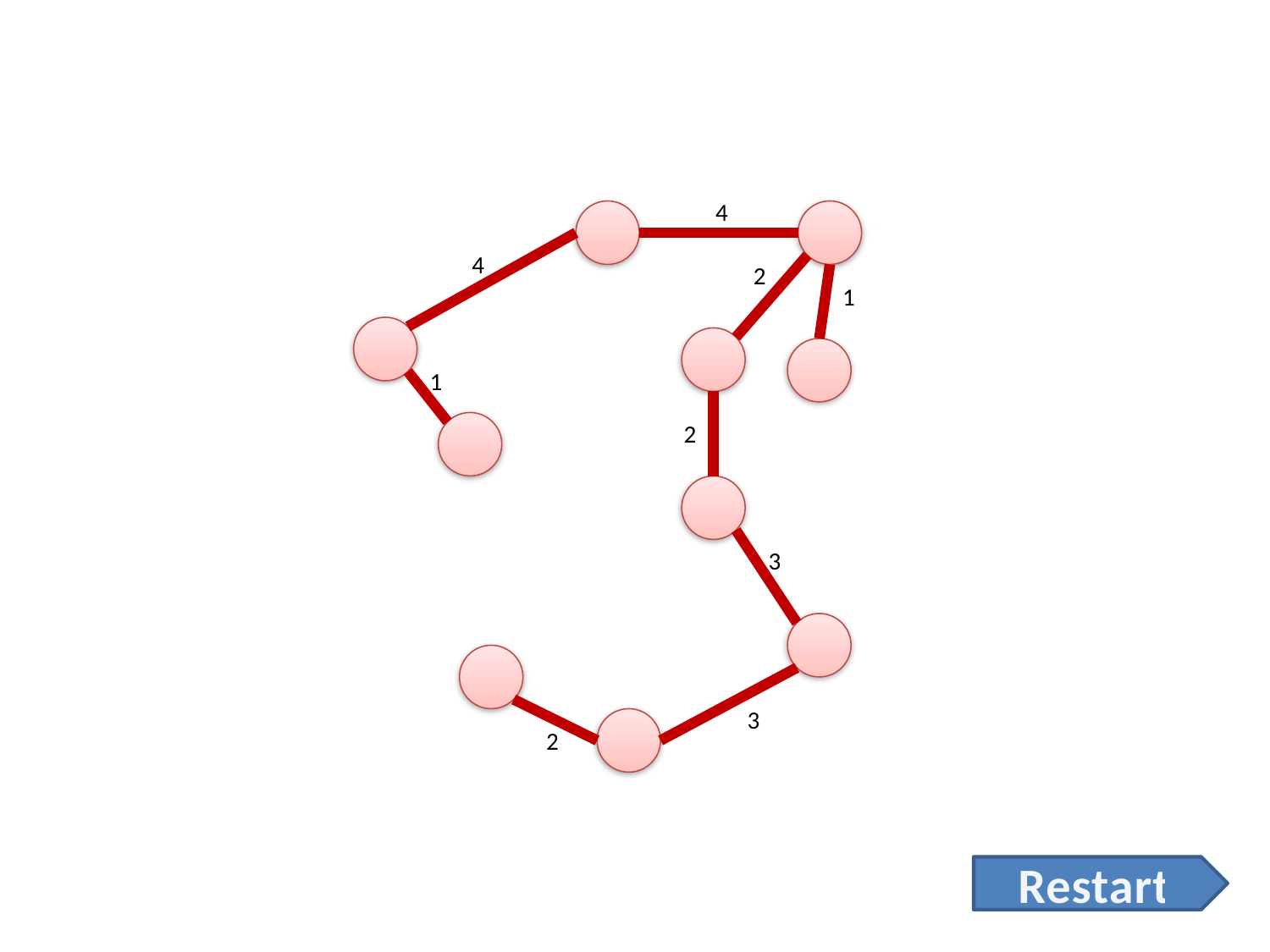

4

4
2
1

1

2

3

3

2
Restart